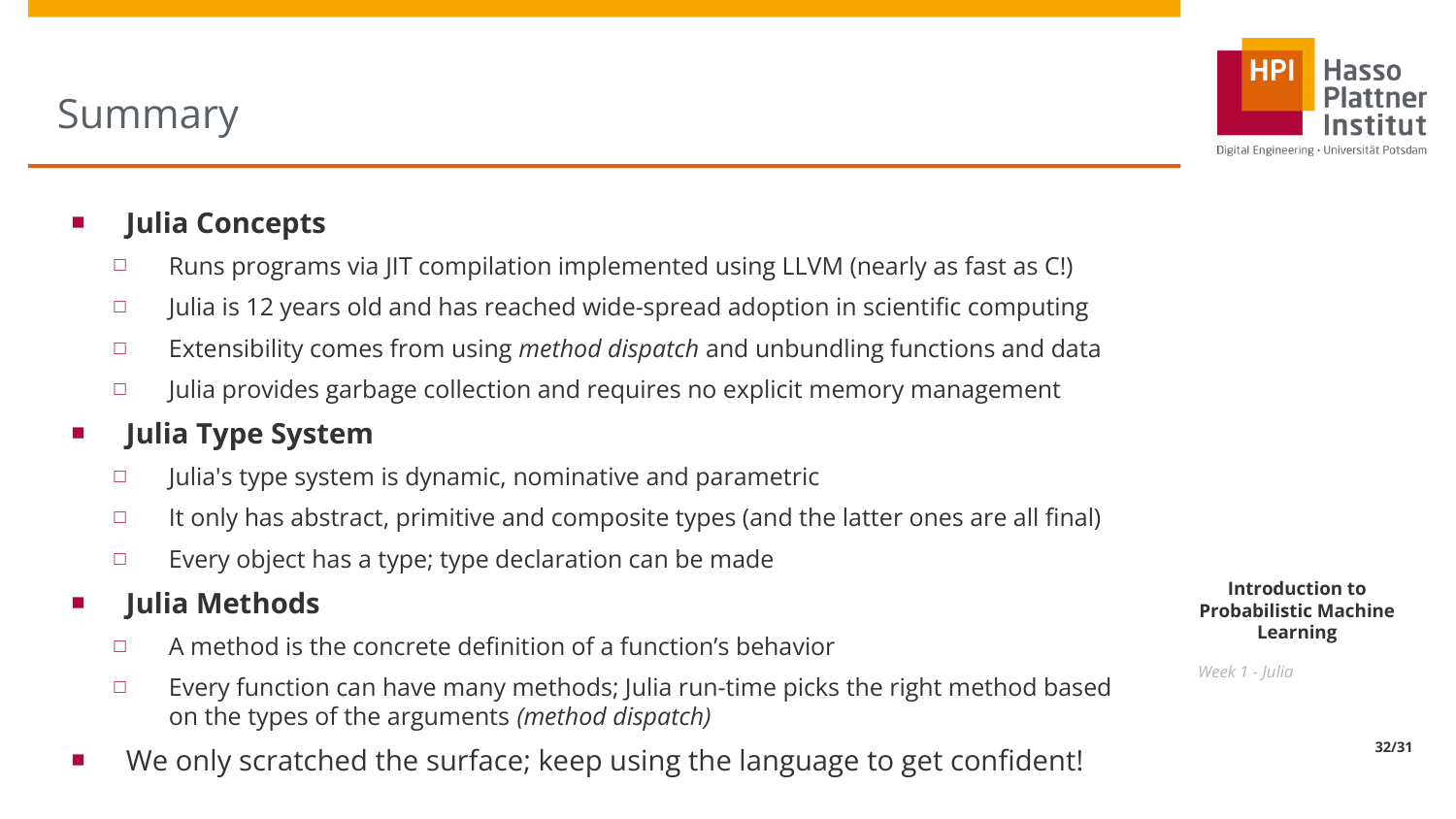

# Summary
Julia Concepts
Runs programs via JIT compilation implemented using LLVM (nearly as fast as C!)
Julia is 12 years old and has reached wide-spread adoption in scientific computing
Extensibility comes from using method dispatch and unbundling functions and data
Julia provides garbage collection and requires no explicit memory management
Julia Type System
Julia's type system is dynamic, nominative and parametric
It only has abstract, primitive and composite types (and the latter ones are all final)
Every object has a type; type declaration can be made
Julia Methods
A method is the concrete definition of a function’s behavior
Every function can have many methods; Julia run-time picks the right method based on the types of the arguments (method dispatch)
We only scratched the surface; keep using the language to get confident!